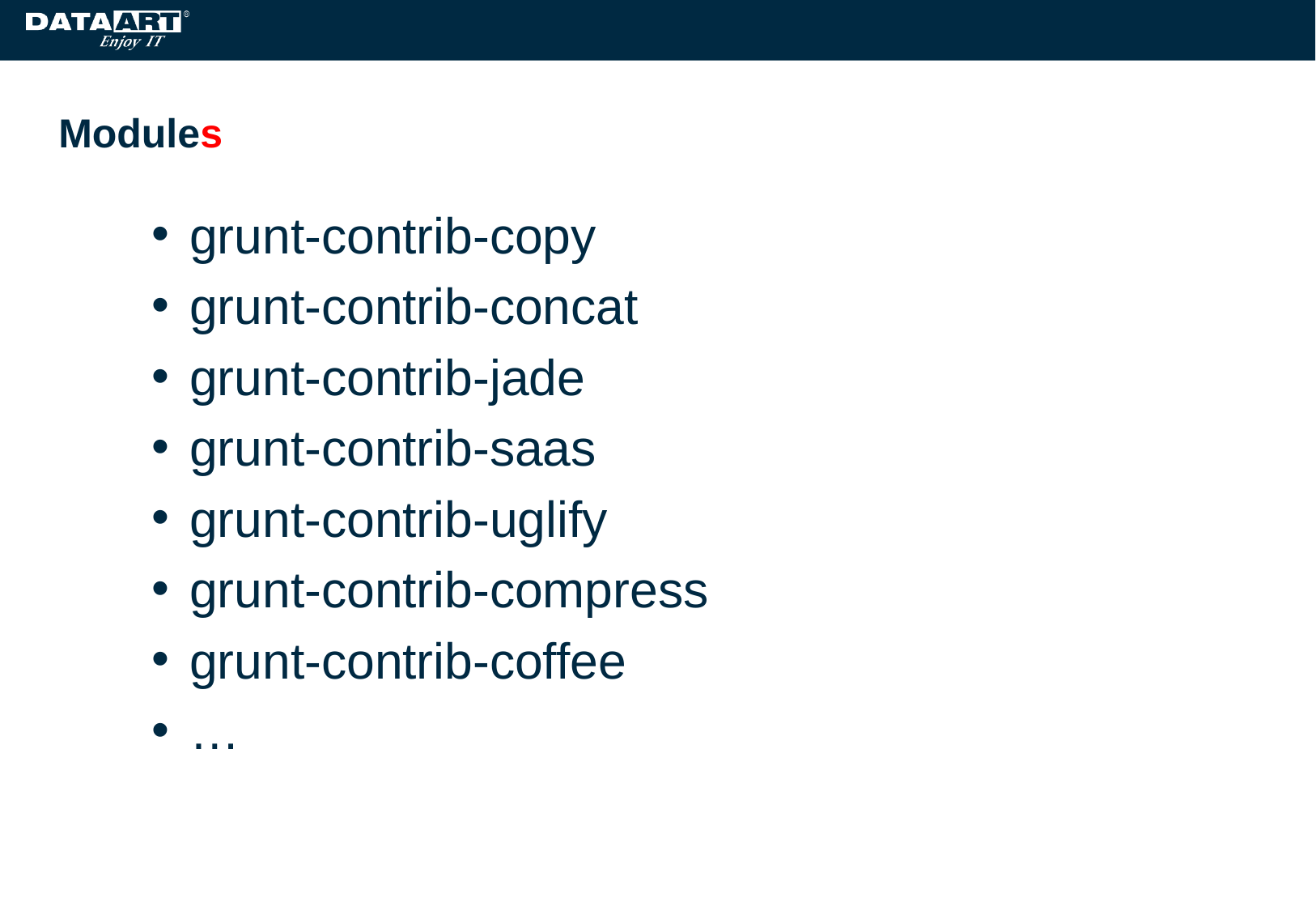

# Modules
grunt-contrib-copy
grunt-contrib-concat
grunt-contrib-jade
grunt-contrib-saas
grunt-contrib-uglify
grunt-contrib-compress
grunt-contrib-coffee
…